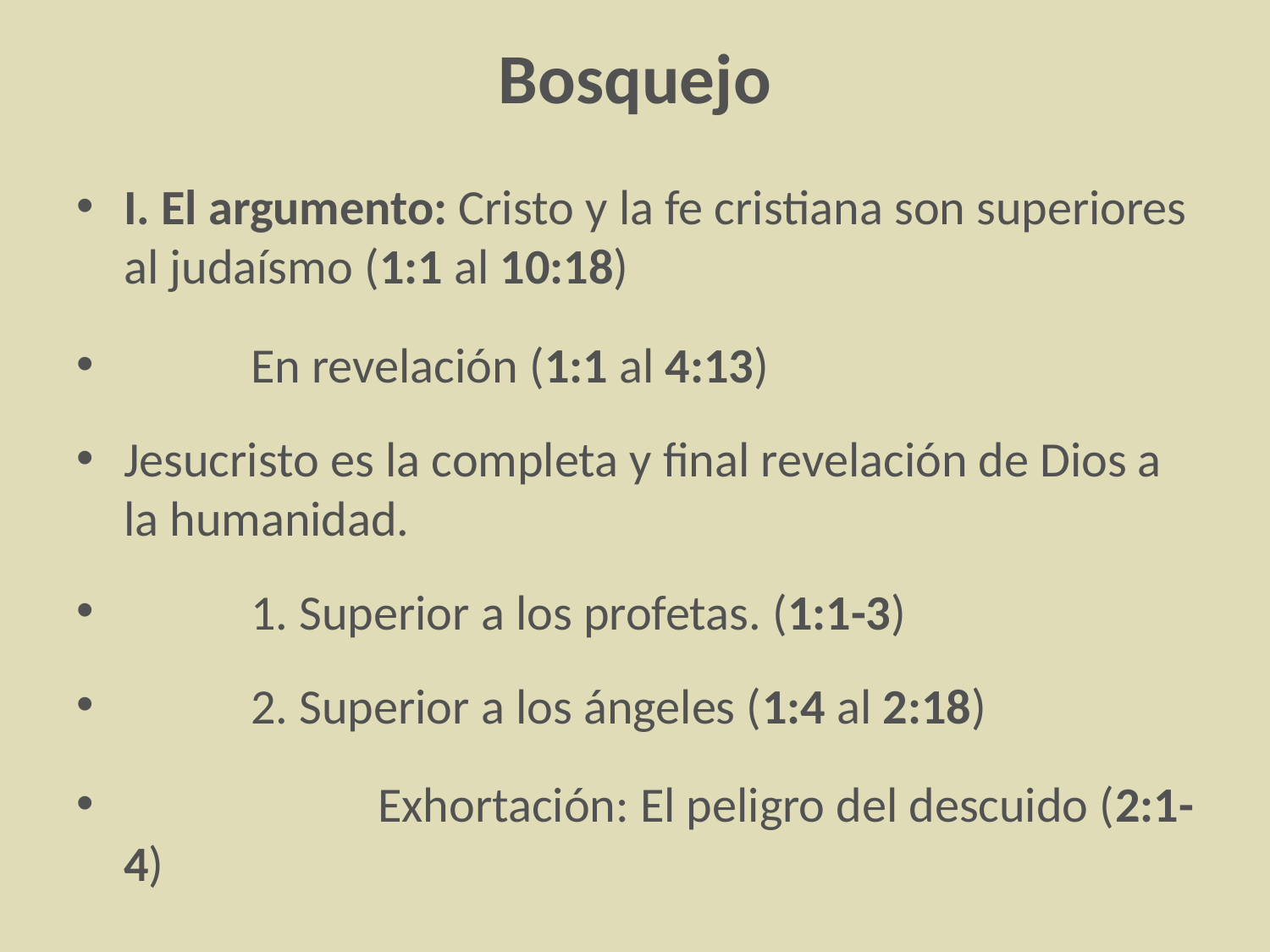

# Bosquejo
I. El argumento: Cristo y la fe cristiana son superiores al judaísmo (1:1 al 10:18)

 	En revelación (1:1 al 4:13)

Jesucristo es la completa y final revelación de Dios a la humanidad.

 	1. Superior a los profetas. (1:1-3)

 	2. Superior a los ángeles (1:4 al 2:18)

 		Exhortación: El peligro del descuido (2:1-4)